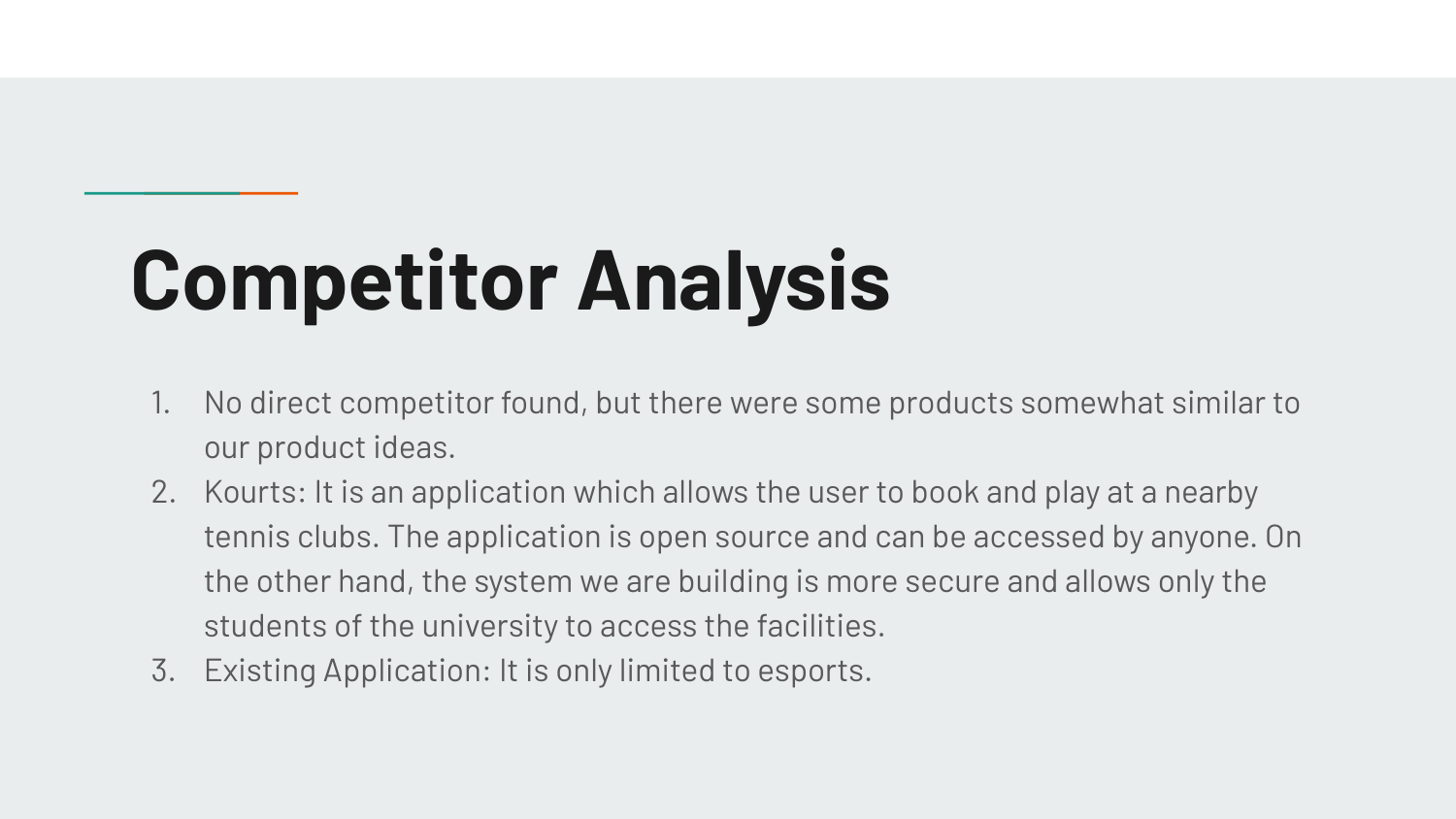

# Competitor Analysis
No direct competitor found, but there were some products somewhat similar to our product ideas.
Kourts: It is an application which allows the user to book and play at a nearby tennis clubs. The application is open source and can be accessed by anyone. On the other hand, the system we are building is more secure and allows only the students of the university to access the facilities.
Existing Application: It is only limited to esports.